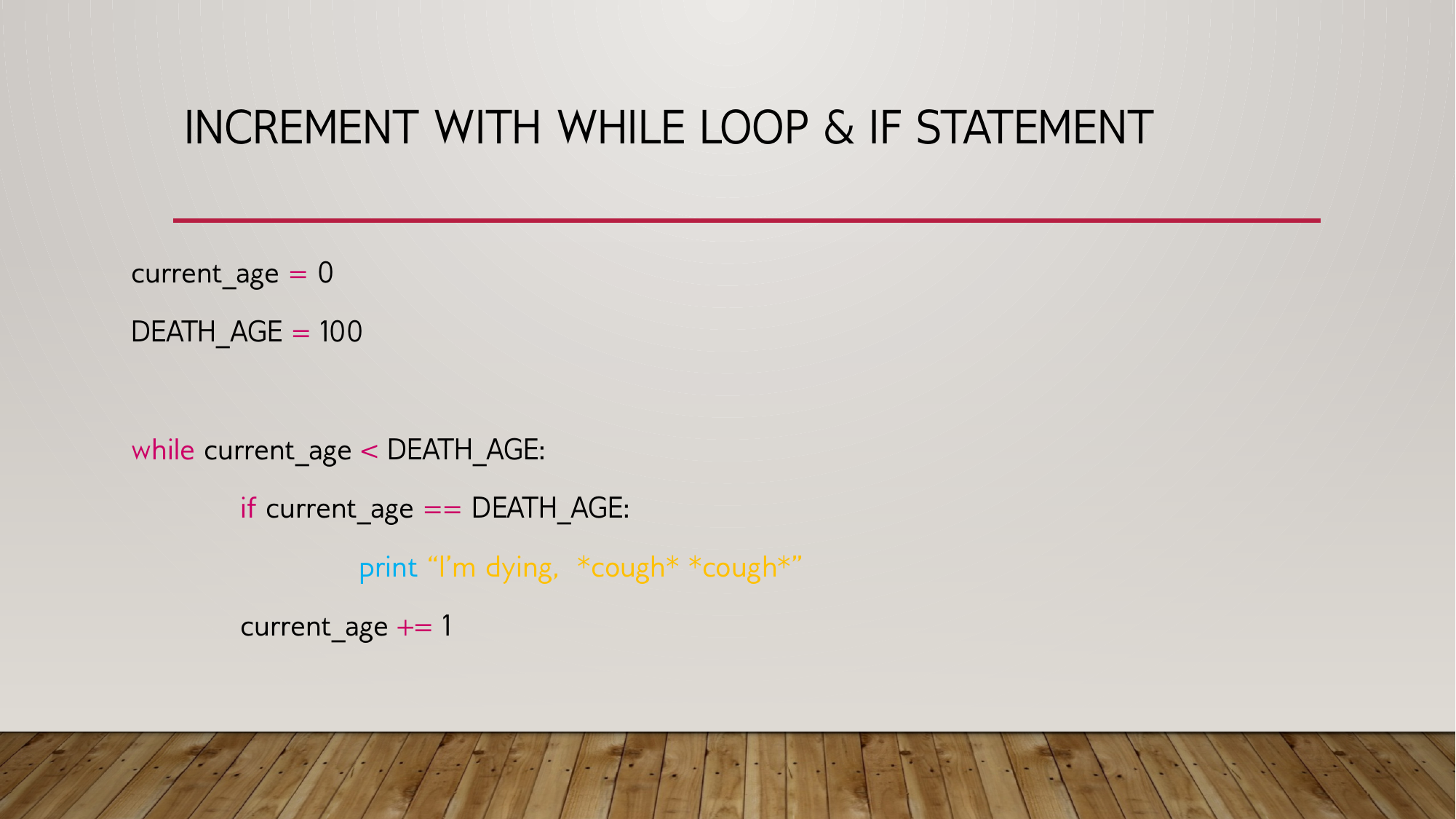

# Increment With While loop & if statement
current_age = 0
DEATH_AGE = 100

while current_age < DEATH_AGE:
	if current_age == DEATH_AGE:
      		 print “I’m dying,  *cough* *cough*”
     	current_age += 1